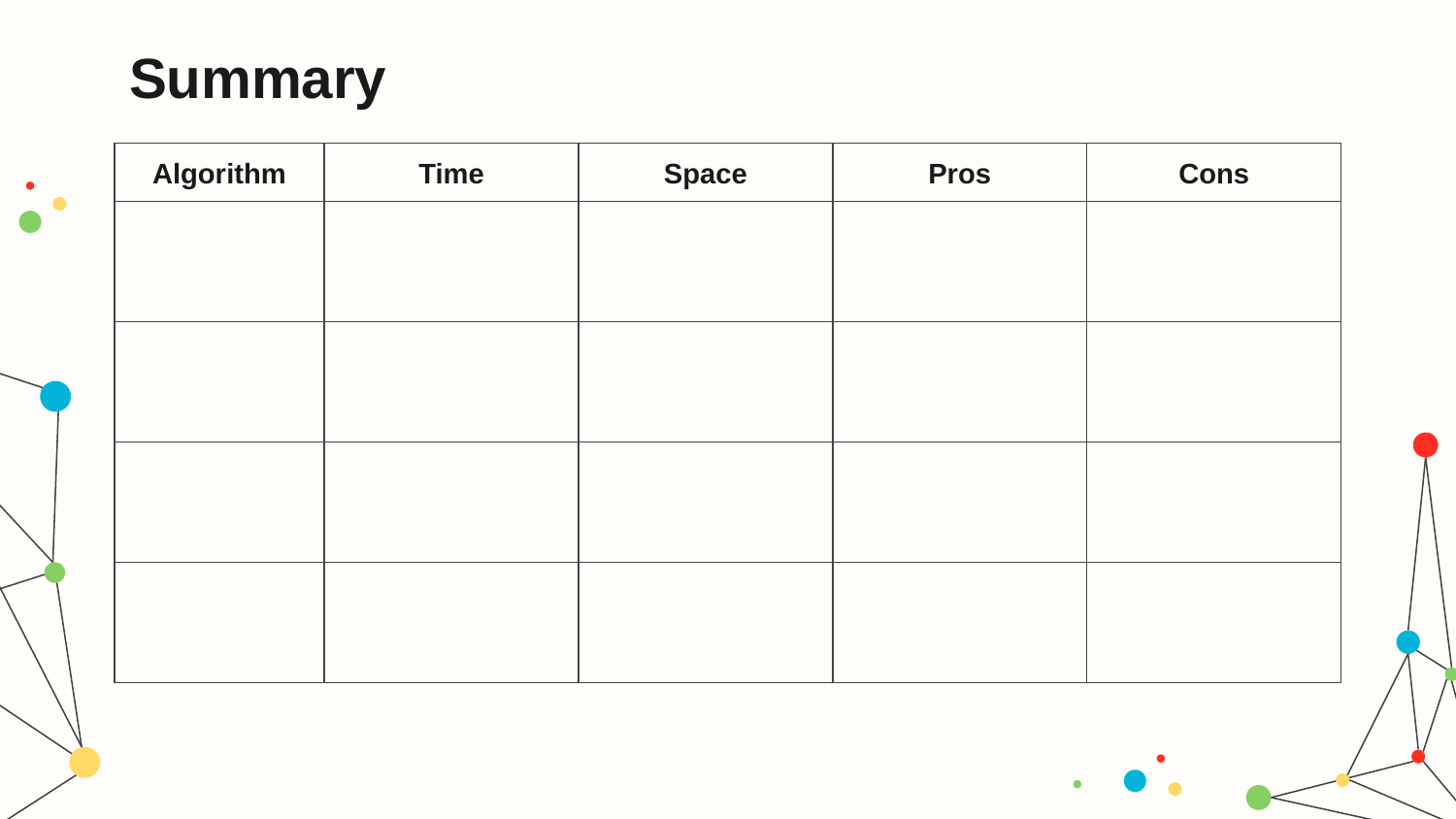

# Summary
| Algorithm | Time | Space | Pros | Cons |
| --- | --- | --- | --- | --- |
|  |  |  |  |  |
|  |  |  |  |  |
|  |  |  |  |  |
|  |  |  |  |  |